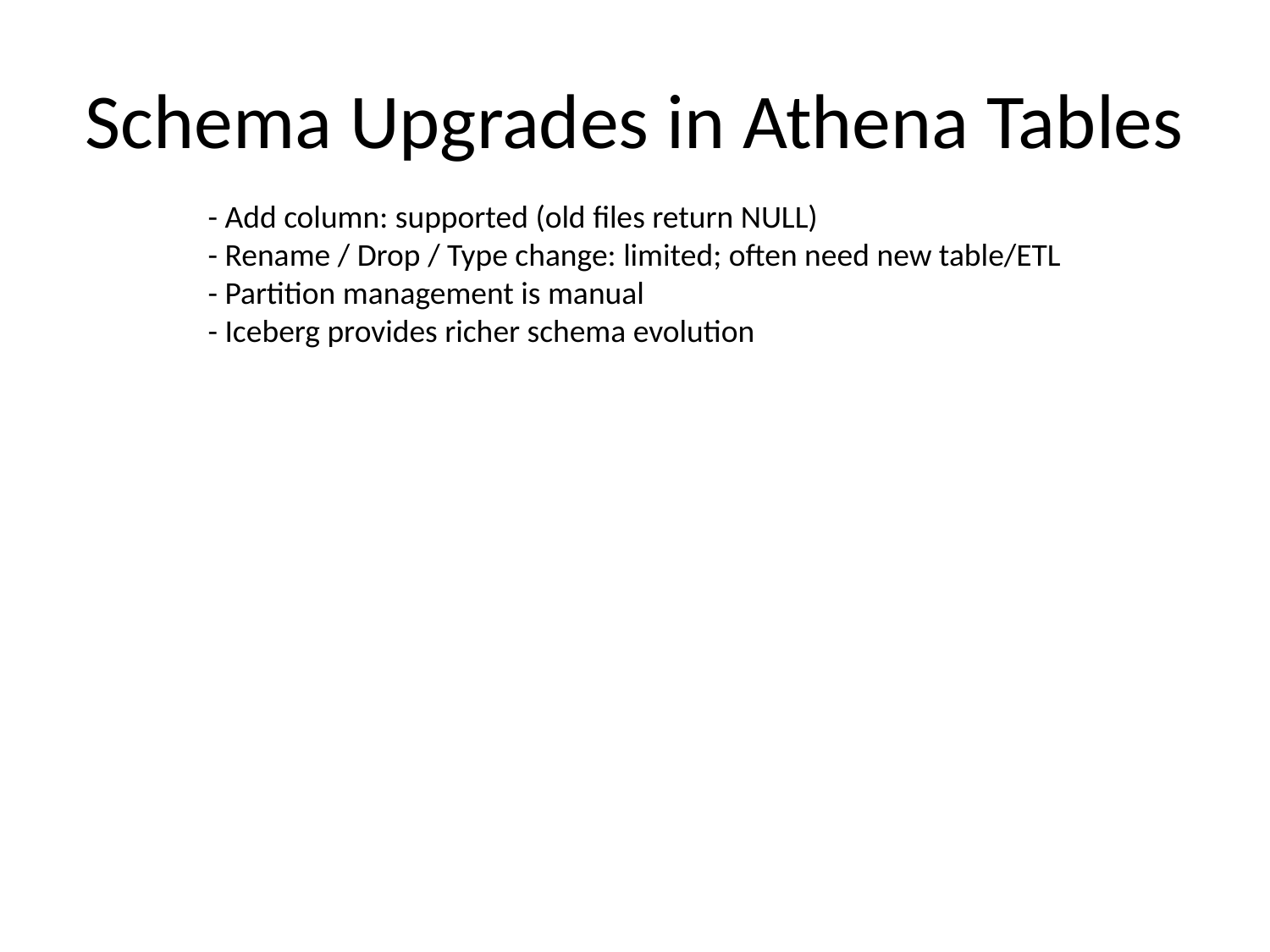

# Schema Upgrades in Athena Tables
- Add column: supported (old files return NULL)
- Rename / Drop / Type change: limited; often need new table/ETL
- Partition management is manual
- Iceberg provides richer schema evolution